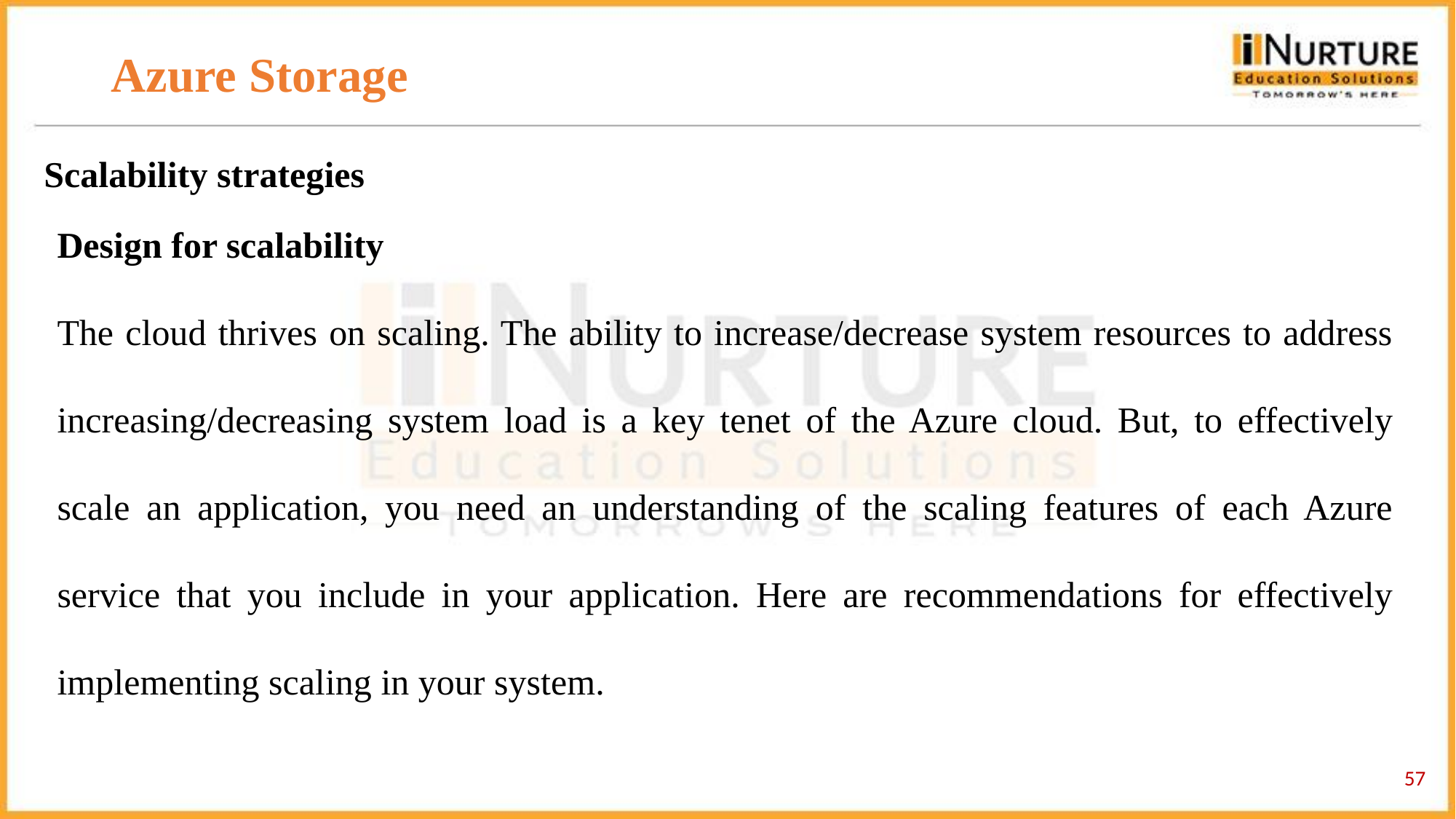

# Azure Storage
Scalability strategies
Design for scalability
The cloud thrives on scaling. The ability to increase/decrease system resources to address increasing/decreasing system load is a key tenet of the Azure cloud. But, to effectively scale an application, you need an understanding of the scaling features of each Azure service that you include in your application. Here are recommendations for effectively implementing scaling in your system.
57